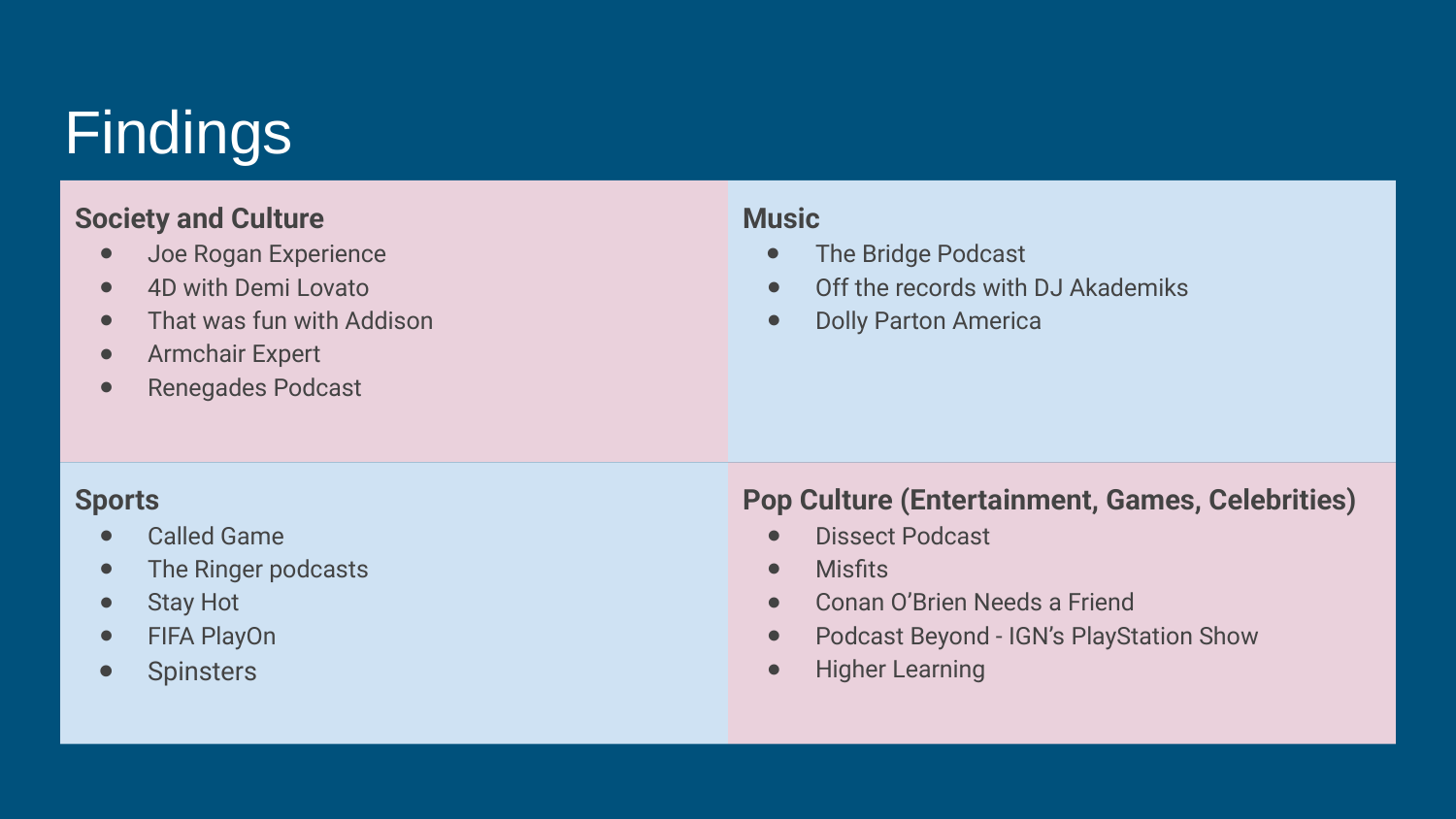

Findings
Society and Culture
Joe Rogan Experience
4D with Demi Lovato
That was fun with Addison
Armchair Expert
Renegades Podcast

Music
The Bridge Podcast
Off the records with DJ Akademiks
Dolly Parton America

Sports
Called Game
The Ringer podcasts
Stay Hot
FIFA PlayOn
Spinsters

Pop Culture (Entertainment, Games, Celebrities)
Dissect Podcast
Misfits
Conan O’Brien Needs a Friend
Podcast Beyond - IGN’s PlayStation Show
Higher Learning